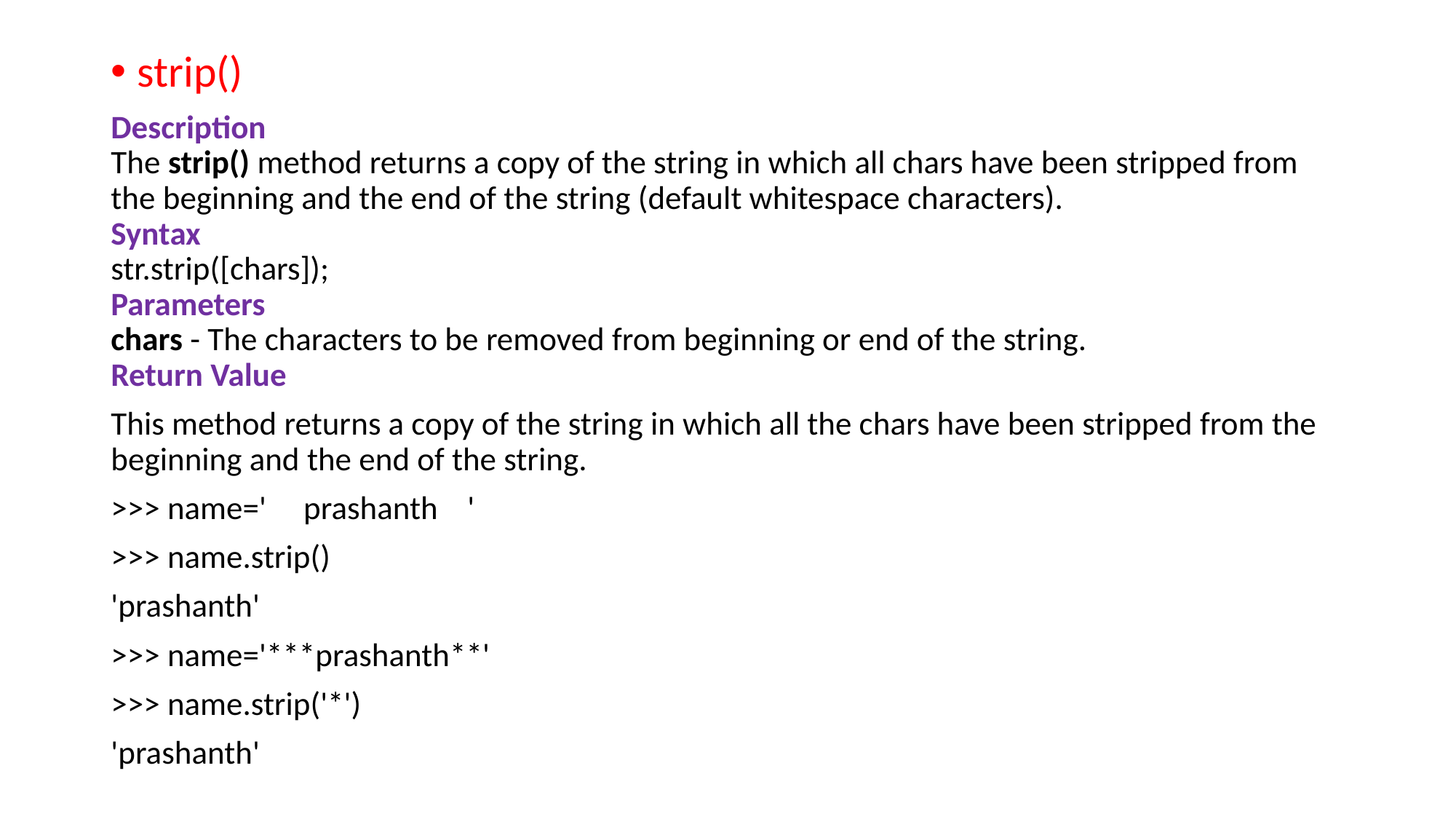

strip()
Description
The strip() method returns a copy of the string in which all chars have been stripped from
the beginning and the end of the string (default whitespace characters).
Syntax
str.strip([chars]);
Parameters
chars - The characters to be removed from beginning or end of the string.
Return Value
This method returns a copy of the string in which all the chars have been stripped from the beginning and the end of the string.
>>> name='     prashanth    '
>>> name.strip()
'prashanth'
>>> name='***prashanth**'
>>> name.strip('*')
'prashanth'